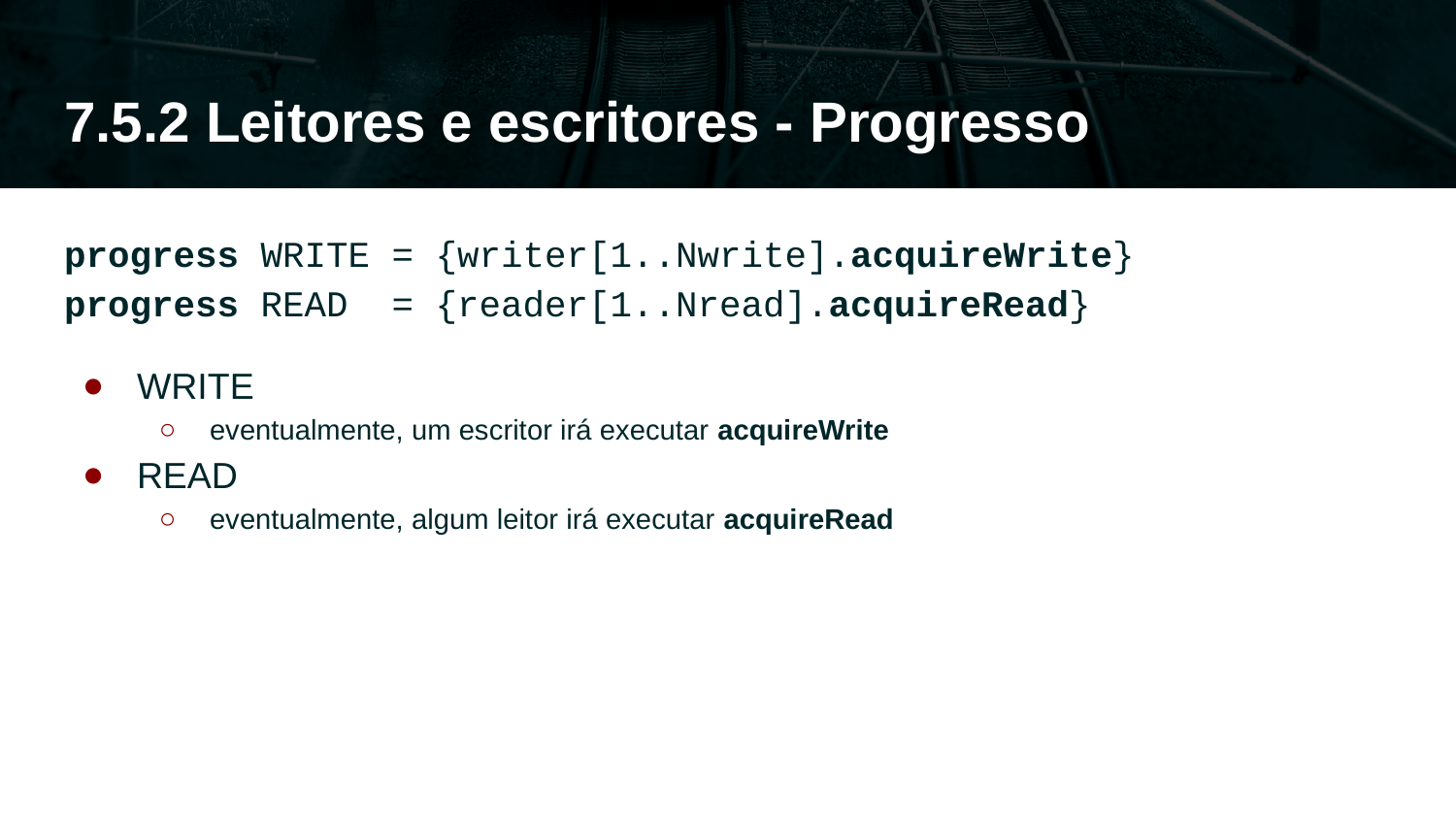

# 7.5.2 Leitores e escritores - Progresso
progress WRITE = {writer[1..Nwrite].acquireWrite}
progress READ  = {reader[1..Nread].acquireRead}
WRITE
eventualmente, um escritor irá executar acquireWrite
READ
eventualmente, algum leitor irá executar acquireRead